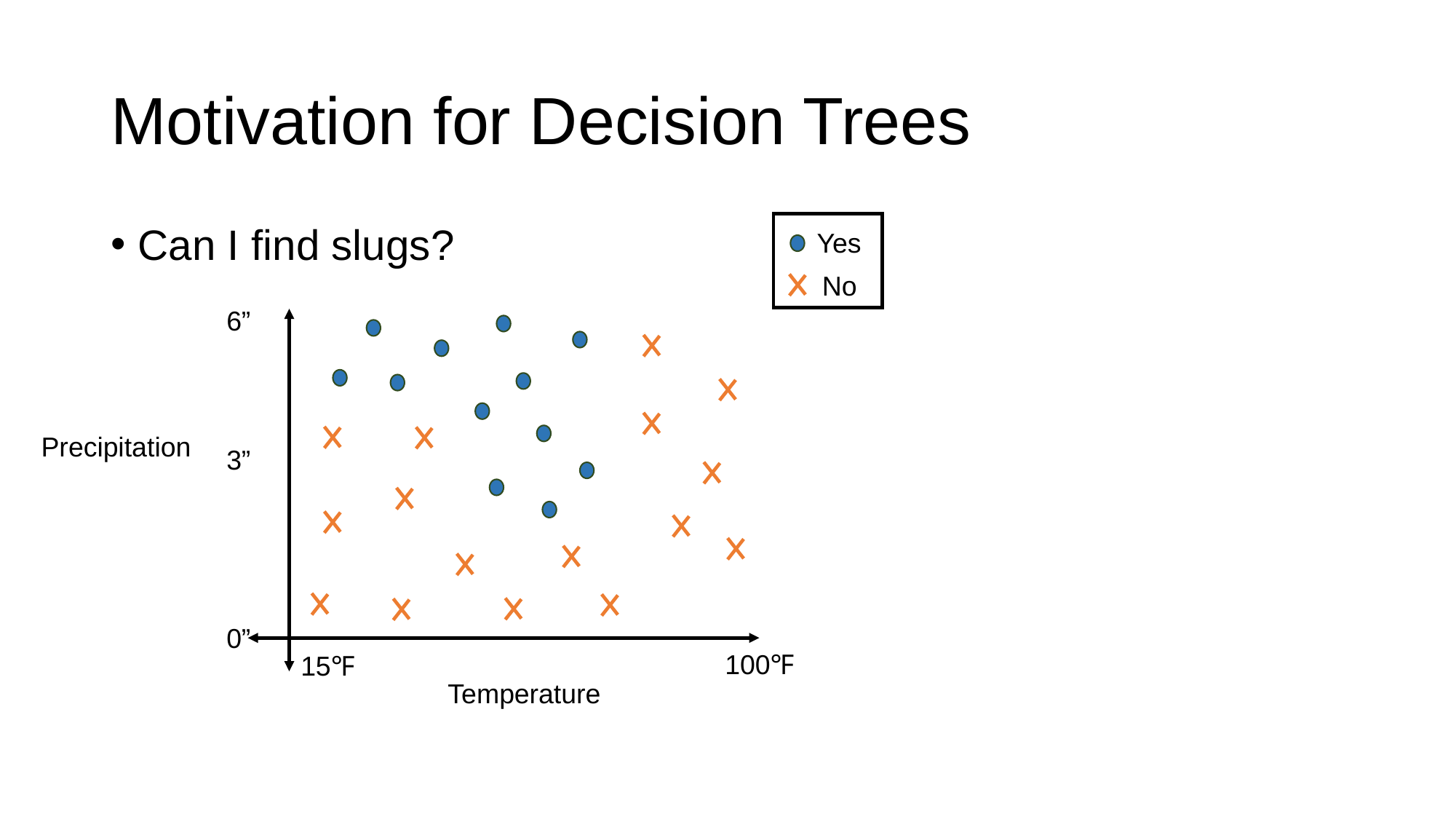

# Motivation for Decision Trees

Yes

No
Can I find slugs?
6”

Precipitation

3”

0”
100℉
15℉
Temperature